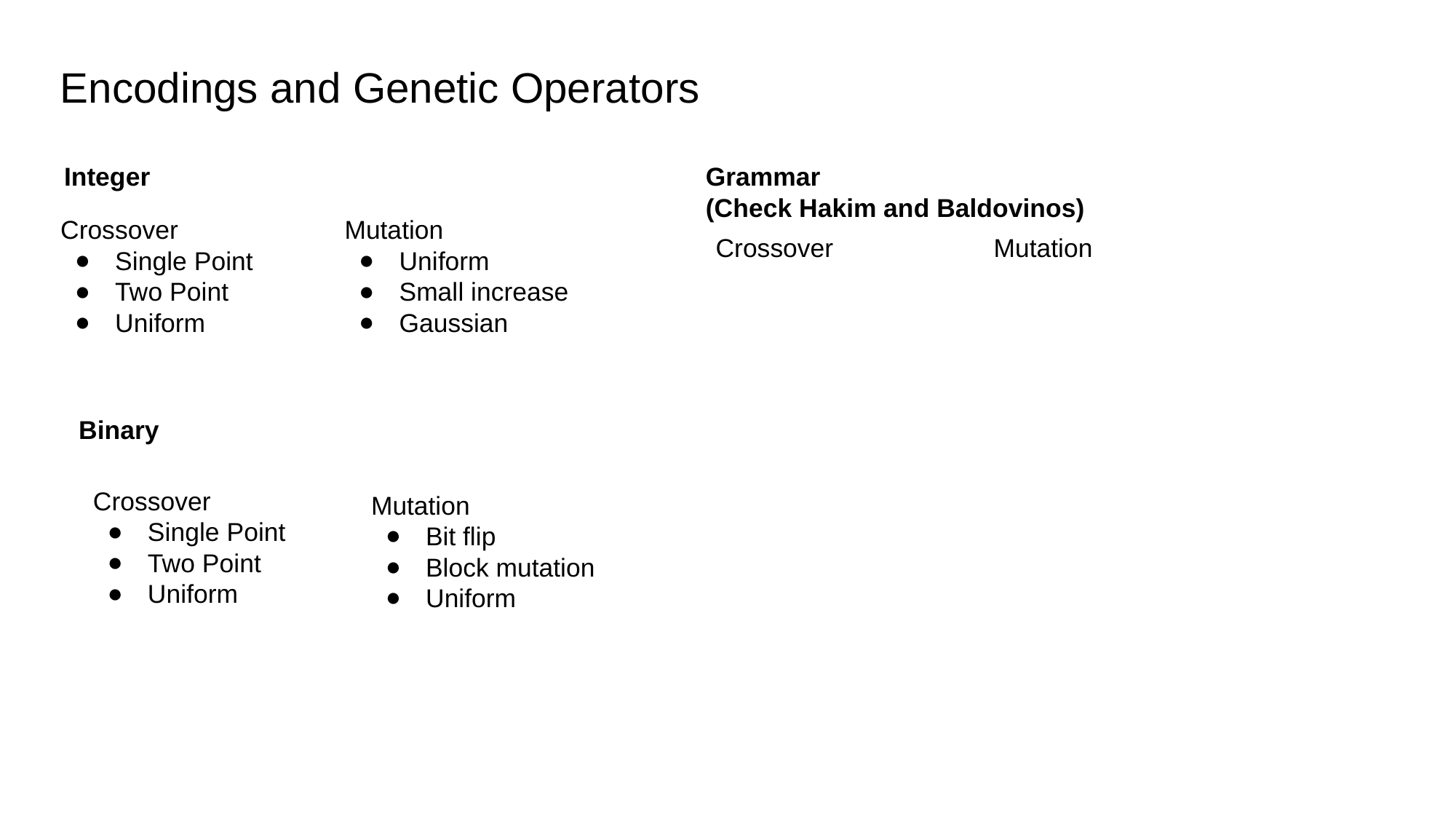

Encodings and Genetic Operators
Integer
Grammar
(Check Hakim and Baldovinos)
Crossover
Single Point
Two Point
Uniform

Mutation
Uniform
Small increase
Gaussian

Crossover

Mutation

Binary
Crossover
Single Point
Two Point
Uniform

Mutation
Bit flip
Block mutation
Uniform